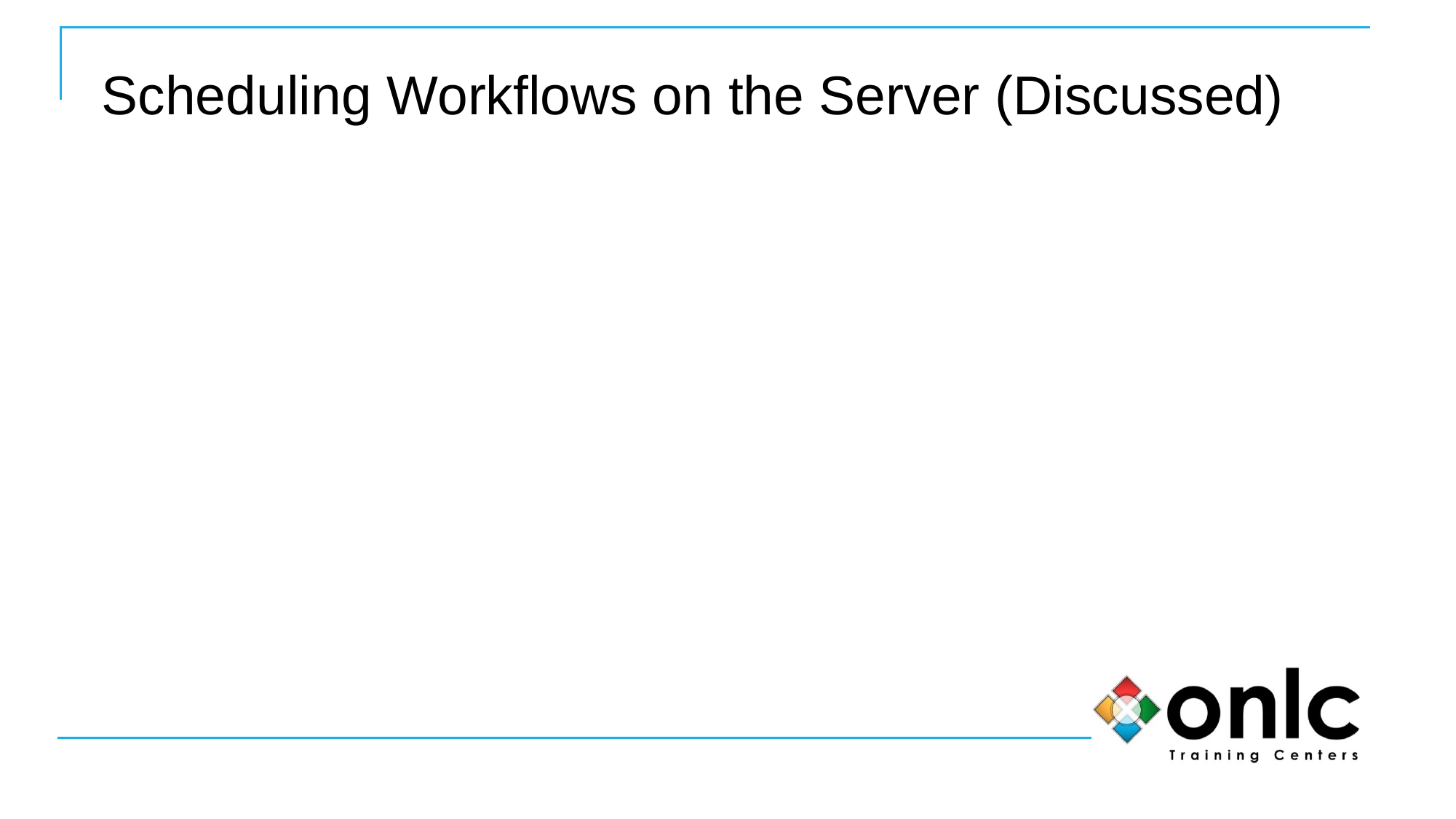

102
# Scheduling Workflows on the Server (Discussed)